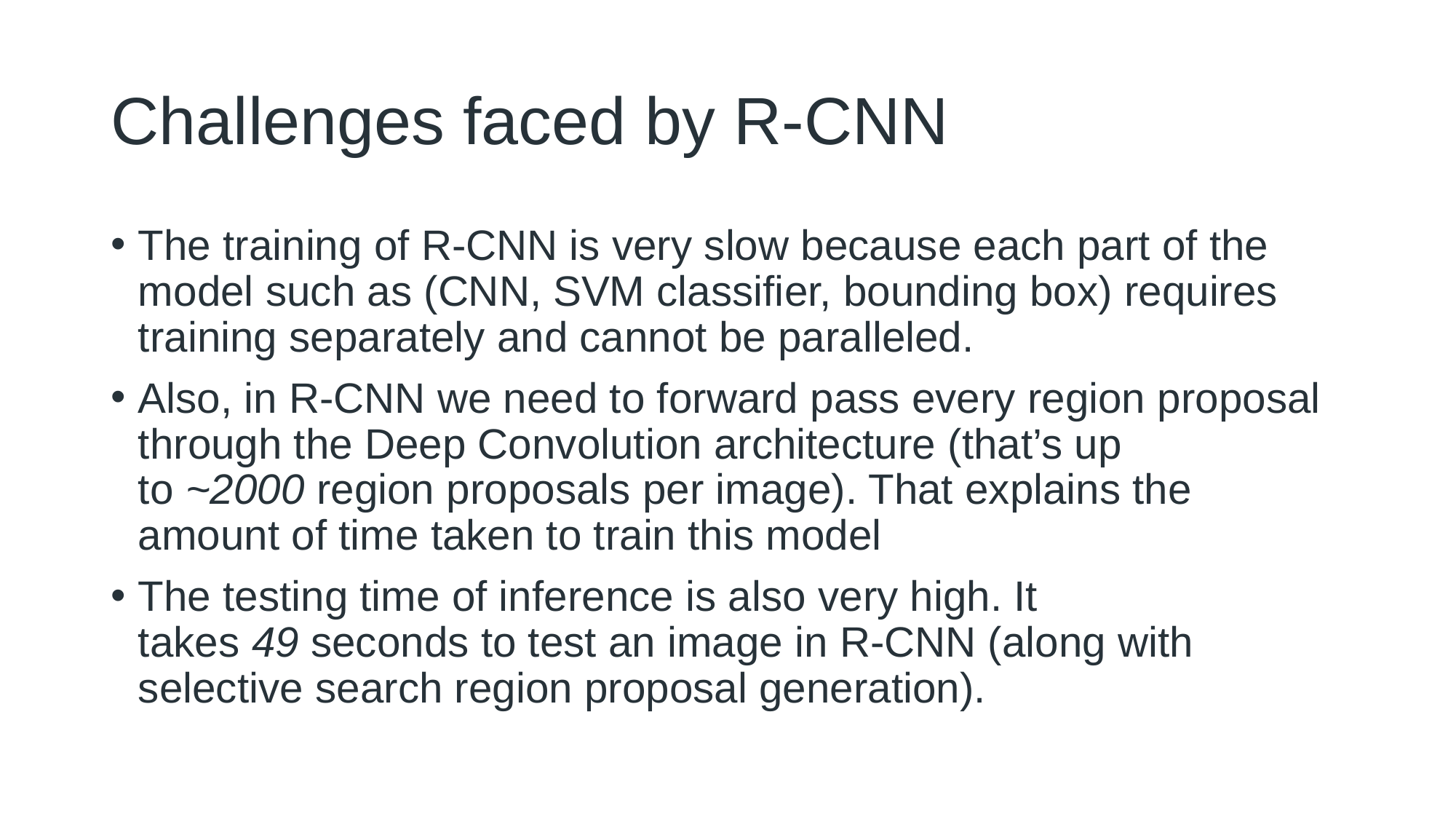

# Challenges faced by R-CNN
The training of R-CNN is very slow because each part of the model such as (CNN, SVM classifier, bounding box) requires training separately and cannot be paralleled.
Also, in R-CNN we need to forward pass every region proposal through the Deep Convolution architecture (that’s up to ~2000 region proposals per image). That explains the amount of time taken to train this model
The testing time of inference is also very high. It takes 49 seconds to test an image in R-CNN (along with selective search region proposal generation).